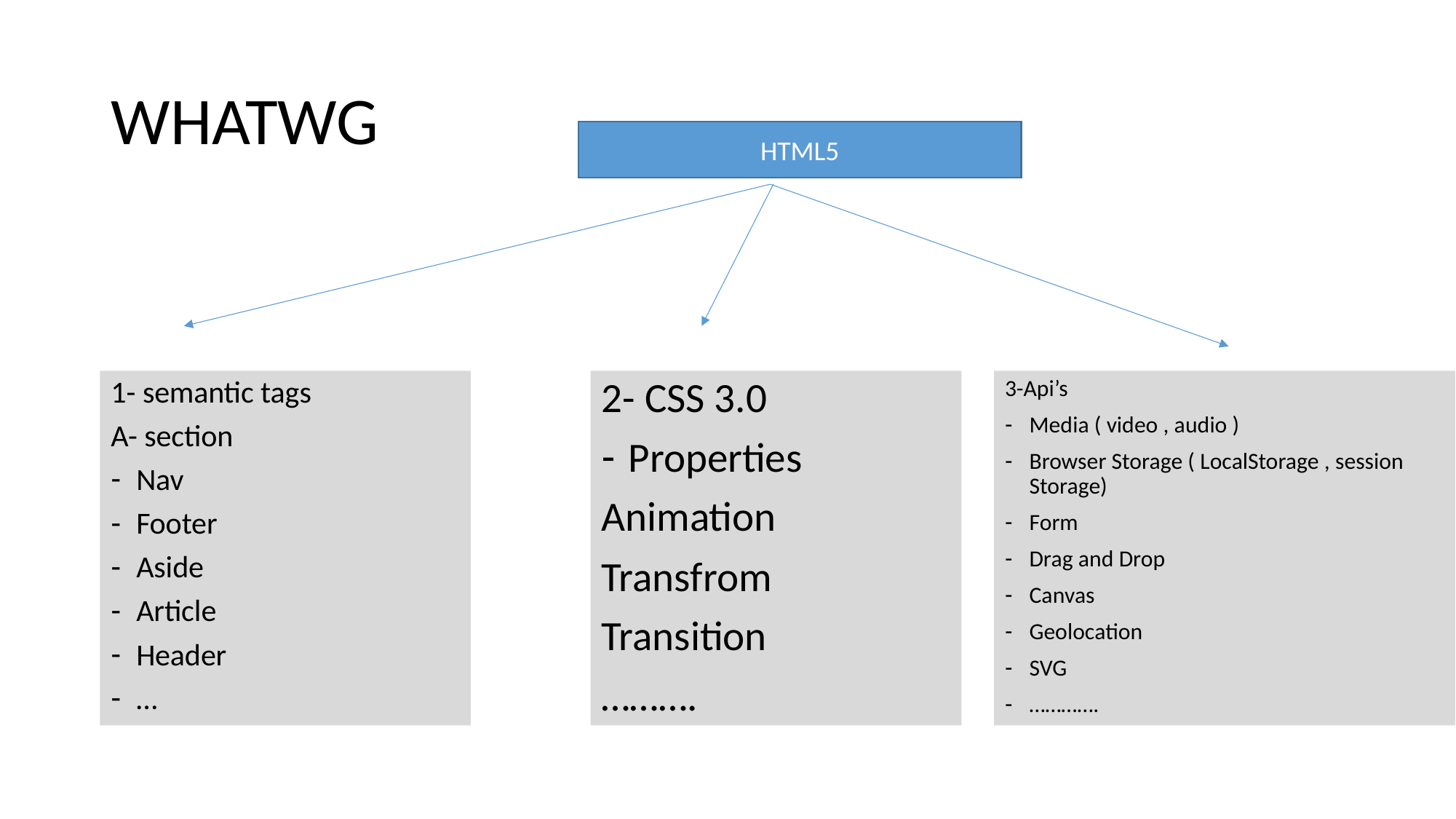

# WHATWG
HTML5
1- semantic tags
A- section
Nav
Footer
Aside
Article
Header
…
2- CSS 3.0
Properties
Animation
Transfrom
Transition
……….
3-Api’s
Media ( video , audio )
Browser Storage ( LocalStorage , session Storage)
Form
Drag and Drop
Canvas
Geolocation
SVG
………….